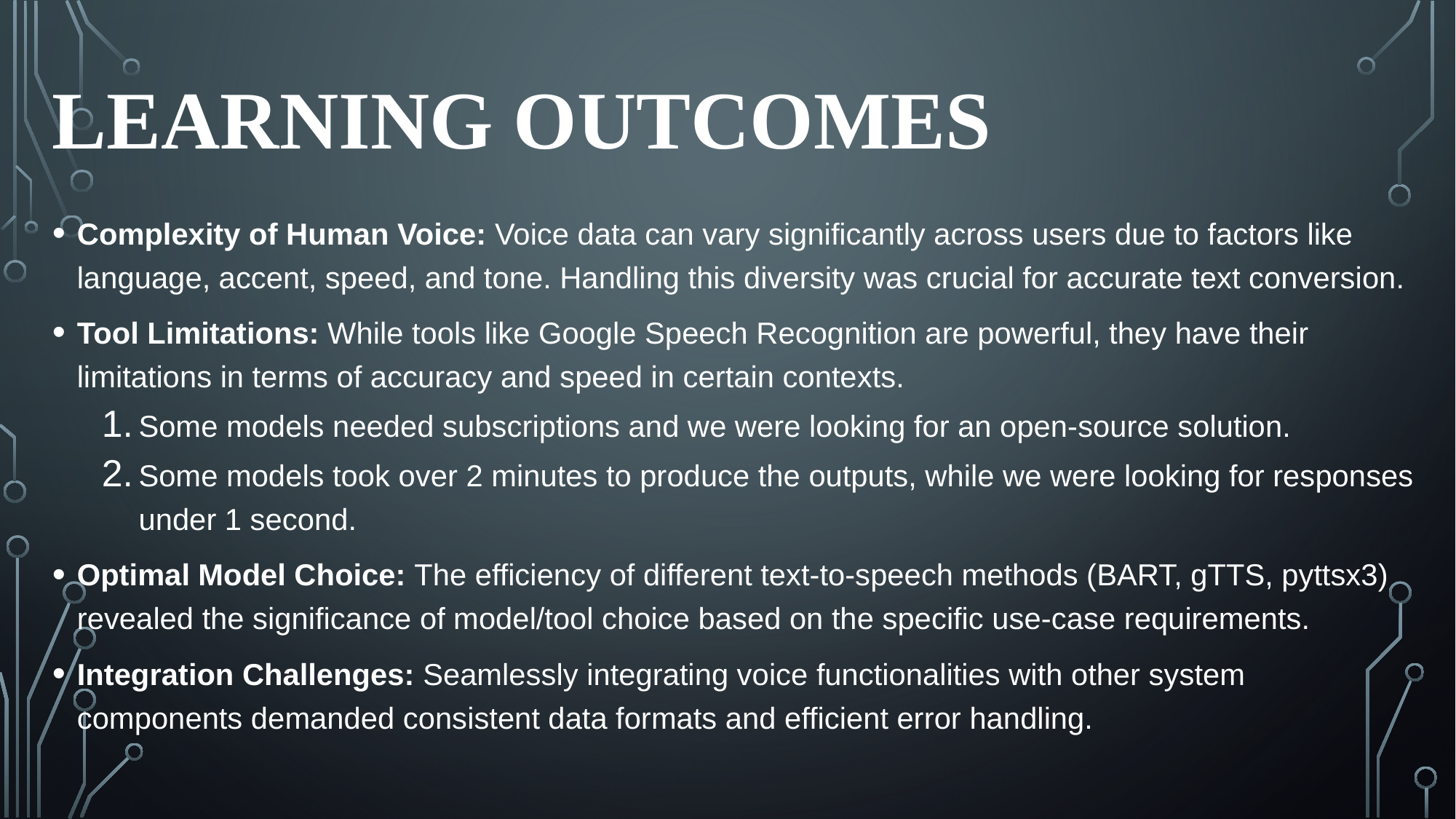

# Learning outcomes
Complexity of Human Voice: Voice data can vary significantly across users due to factors like language, accent, speed, and tone. Handling this diversity was crucial for accurate text conversion.
Tool Limitations: While tools like Google Speech Recognition are powerful, they have their limitations in terms of accuracy and speed in certain contexts.
Some models needed subscriptions and we were looking for an open-source solution.
Some models took over 2 minutes to produce the outputs, while we were looking for responses under 1 second.
Optimal Model Choice: The efficiency of different text-to-speech methods (BART, gTTS, pyttsx3) revealed the significance of model/tool choice based on the specific use-case requirements.
Integration Challenges: Seamlessly integrating voice functionalities with other system components demanded consistent data formats and efficient error handling.